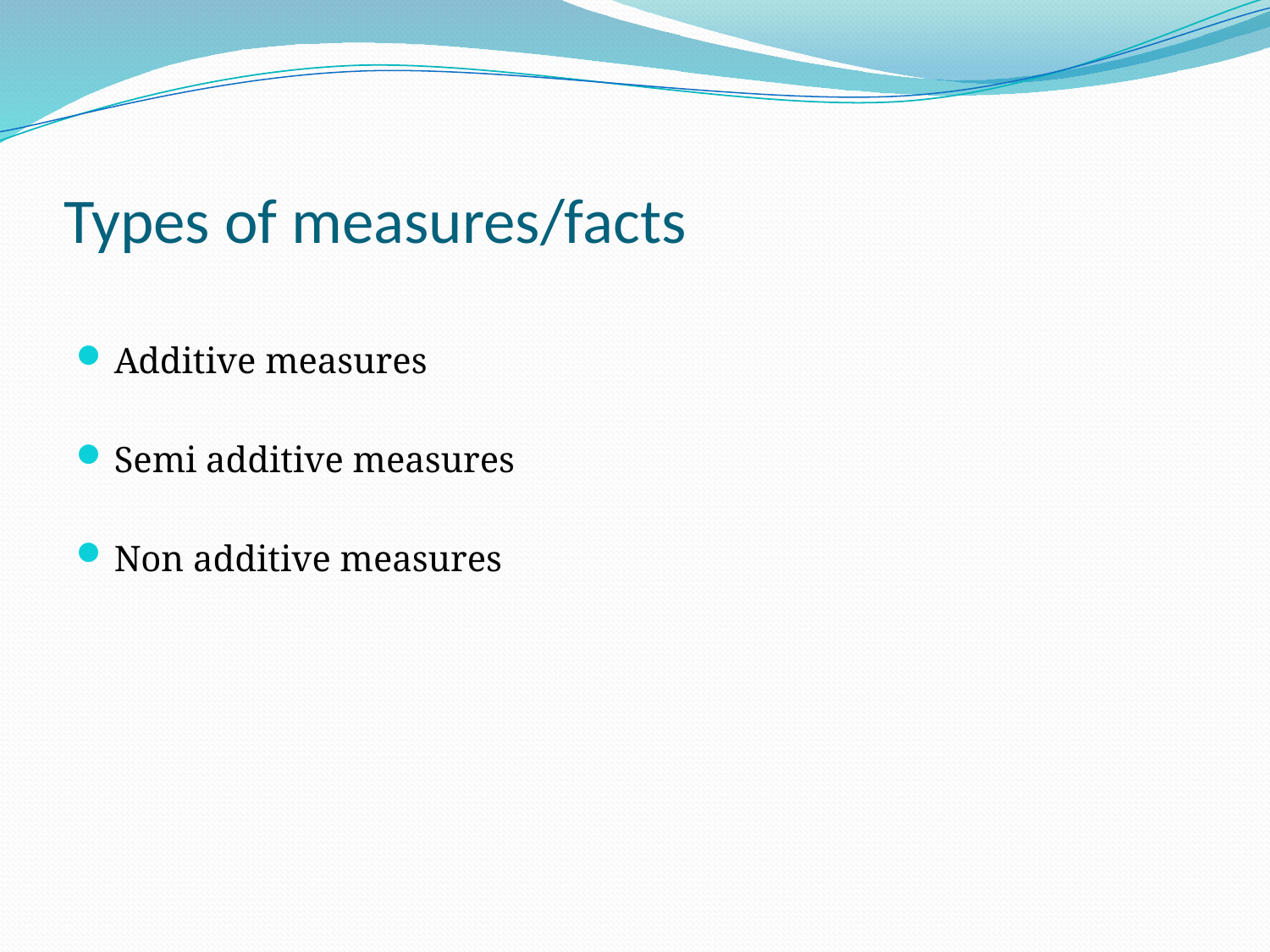

# Types of measures/facts
Additive measures

Semi additive measures

Non additive measures